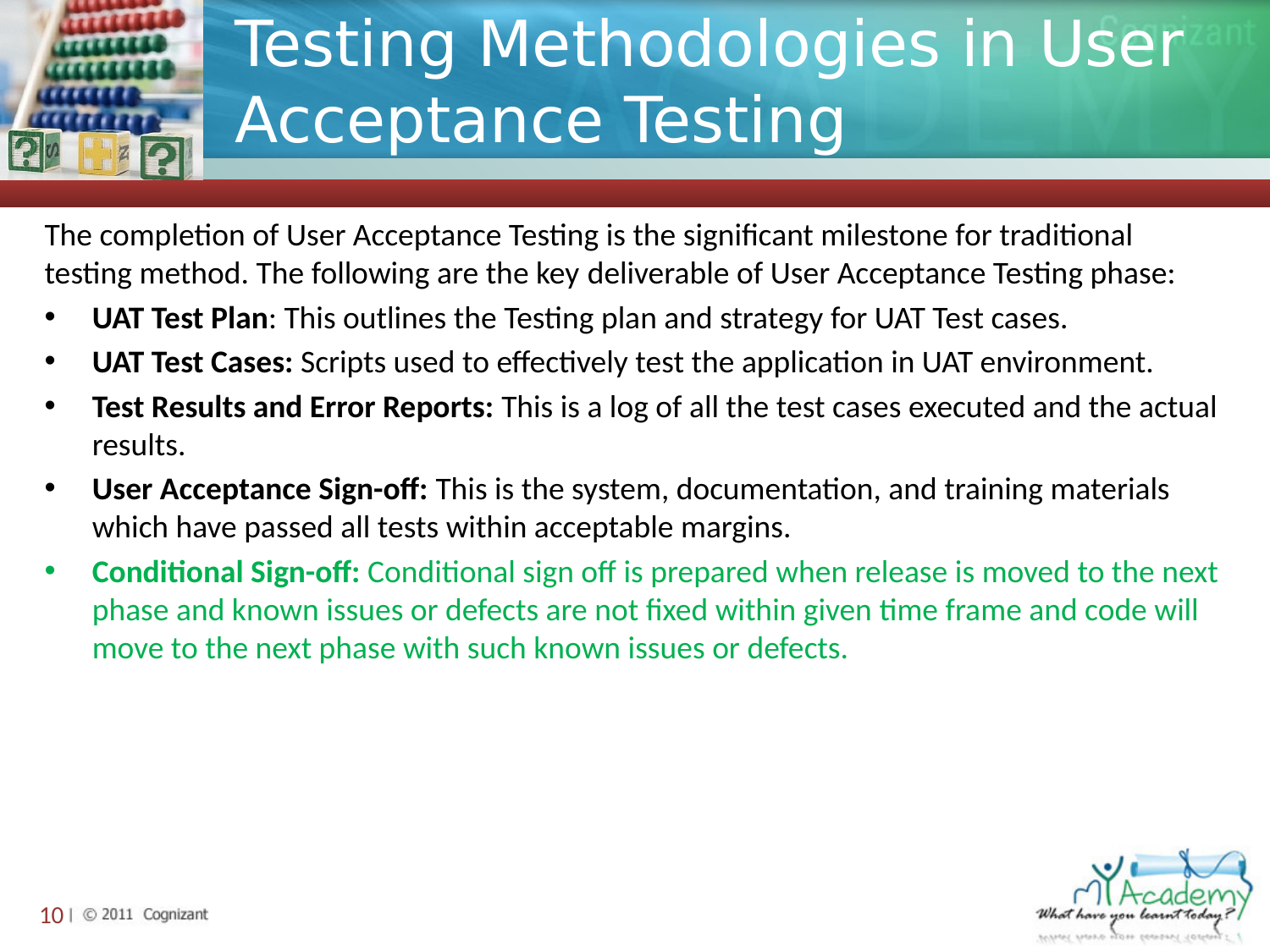

# Testing Methodologies in User Acceptance Testing
The completion of User Acceptance Testing is the significant milestone for traditional testing method. The following are the key deliverable of User Acceptance Testing phase:
UAT Test Plan: This outlines the Testing plan and strategy for UAT Test cases.
UAT Test Cases: Scripts used to effectively test the application in UAT environment.
Test Results and Error Reports: This is a log of all the test cases executed and the actual results.
User Acceptance Sign-off: This is the system, documentation, and training materials which have passed all tests within acceptable margins.
Conditional Sign-off: Conditional sign off is prepared when release is moved to the next phase and known issues or defects are not fixed within given time frame and code will move to the next phase with such known issues or defects.
10